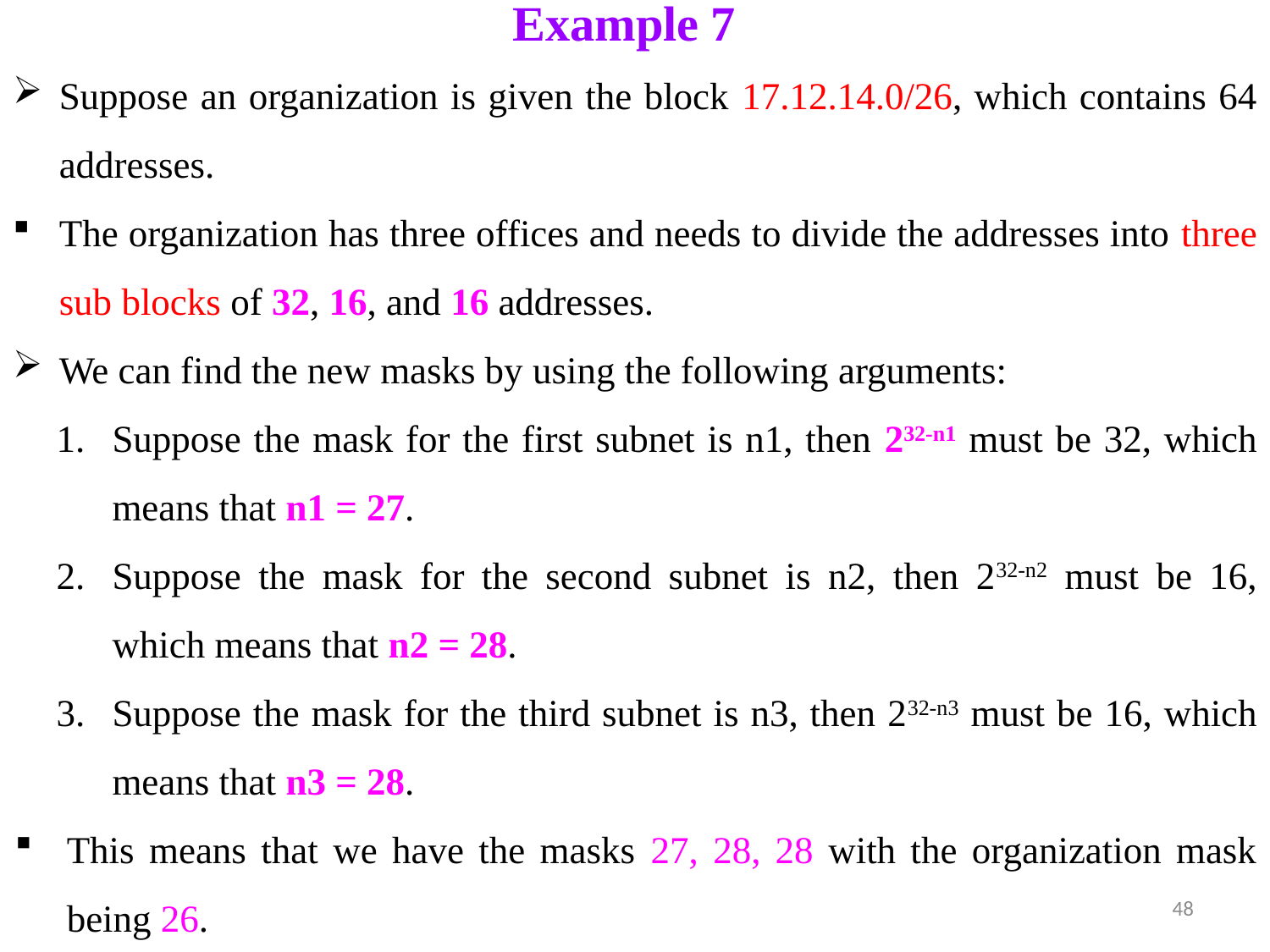

# Example 7
Suppose an organization is given the block 17.12.14.0/26, which contains 64 addresses.
The organization has three offices and needs to divide the addresses into three sub blocks of 32, 16, and 16 addresses.
We can find the new masks by using the following arguments:
Suppose the mask for the first subnet is n1, then 232-n1 must be 32, which means that n1 = 27.
Suppose the mask for the second subnet is n2, then 232-n2 must be 16, which means that n2 = 28.
Suppose the mask for the third subnet is n3, then 232-n3 must be 16, which means that n3 = 28.
This means that we have the masks 27, 28, 28 with the organization mask being 26.
48